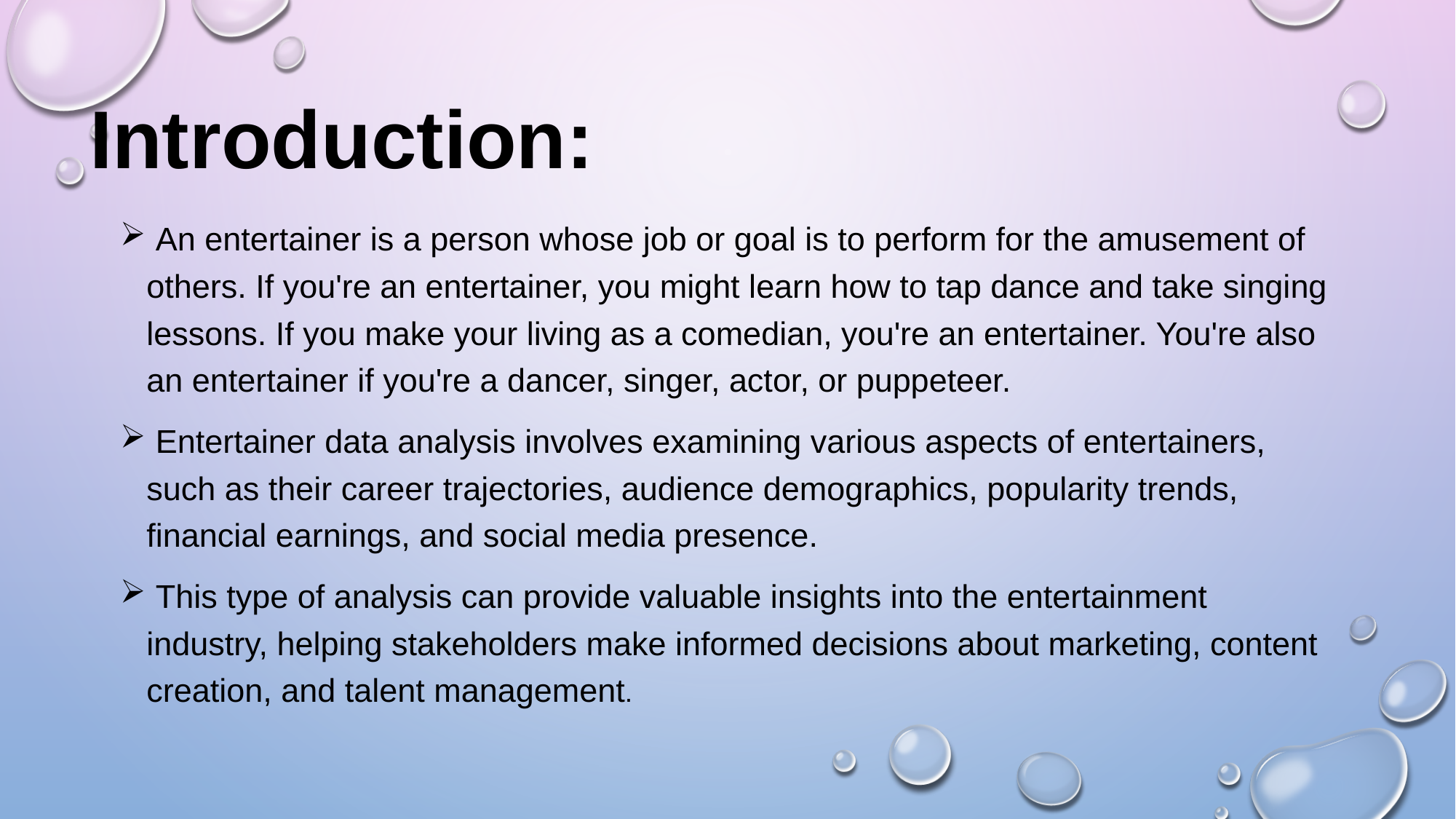

# Introduction:
 An entertainer is a person whose job or goal is to perform for the amusement of others. If you're an entertainer, you might learn how to tap dance and take singing lessons. If you make your living as a comedian, you're an entertainer. You're also an entertainer if you're a dancer, singer, actor, or puppeteer.
 Entertainer data analysis involves examining various aspects of entertainers, such as their career trajectories, audience demographics, popularity trends, financial earnings, and social media presence.
 This type of analysis can provide valuable insights into the entertainment industry, helping stakeholders make informed decisions about marketing, content creation, and talent management.